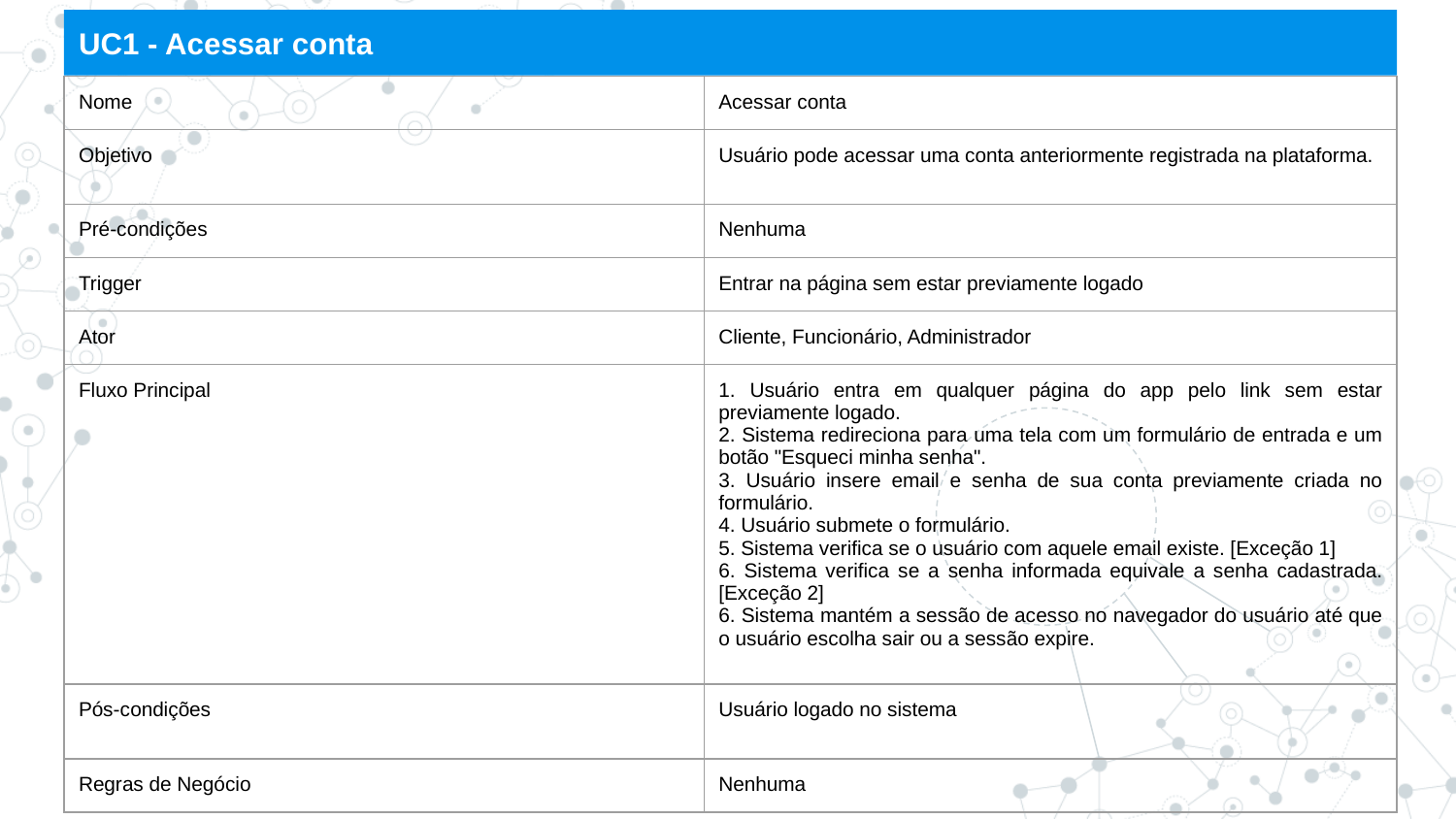

UC1 - Acessar conta
| Nome | Acessar conta |
| --- | --- |
| Objetivo | Usuário pode acessar uma conta anteriormente registrada na plataforma. |
| Pré-condições | Nenhuma |
| Trigger | Entrar na página sem estar previamente logado |
| Ator | Cliente, Funcionário, Administrador |
| Fluxo Principal | 1. Usuário entra em qualquer página do app pelo link sem estar previamente logado. 2. Sistema redireciona para uma tela com um formulário de entrada e um botão "Esqueci minha senha". 3. Usuário insere email e senha de sua conta previamente criada no formulário. 4. Usuário submete o formulário. 5. Sistema verifica se o usuário com aquele email existe. [Exceção 1] 6. Sistema verifica se a senha informada equivale a senha cadastrada. [Exceção 2] 6. Sistema mantém a sessão de acesso no navegador do usuário até que o usuário escolha sair ou a sessão expire. |
| Pós-condições | Usuário logado no sistema |
| Regras de Negócio | Nenhuma |